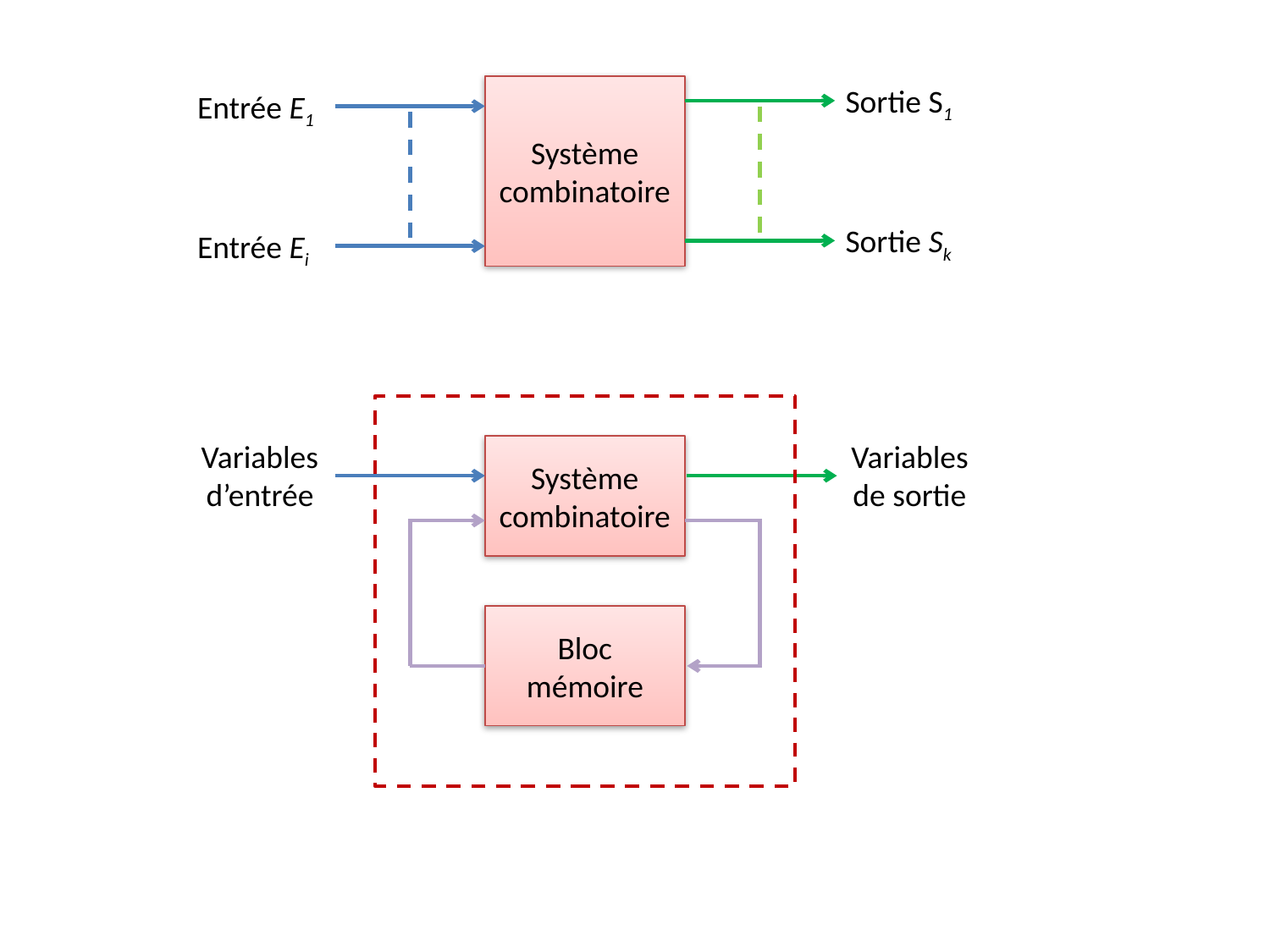

Sortie S1
Système combinatoire
Entrée E1
Sortie Sk
Entrée Ei

Variables d’entrée
Variables de sortie
Système combinatoire
Bloc mémoire